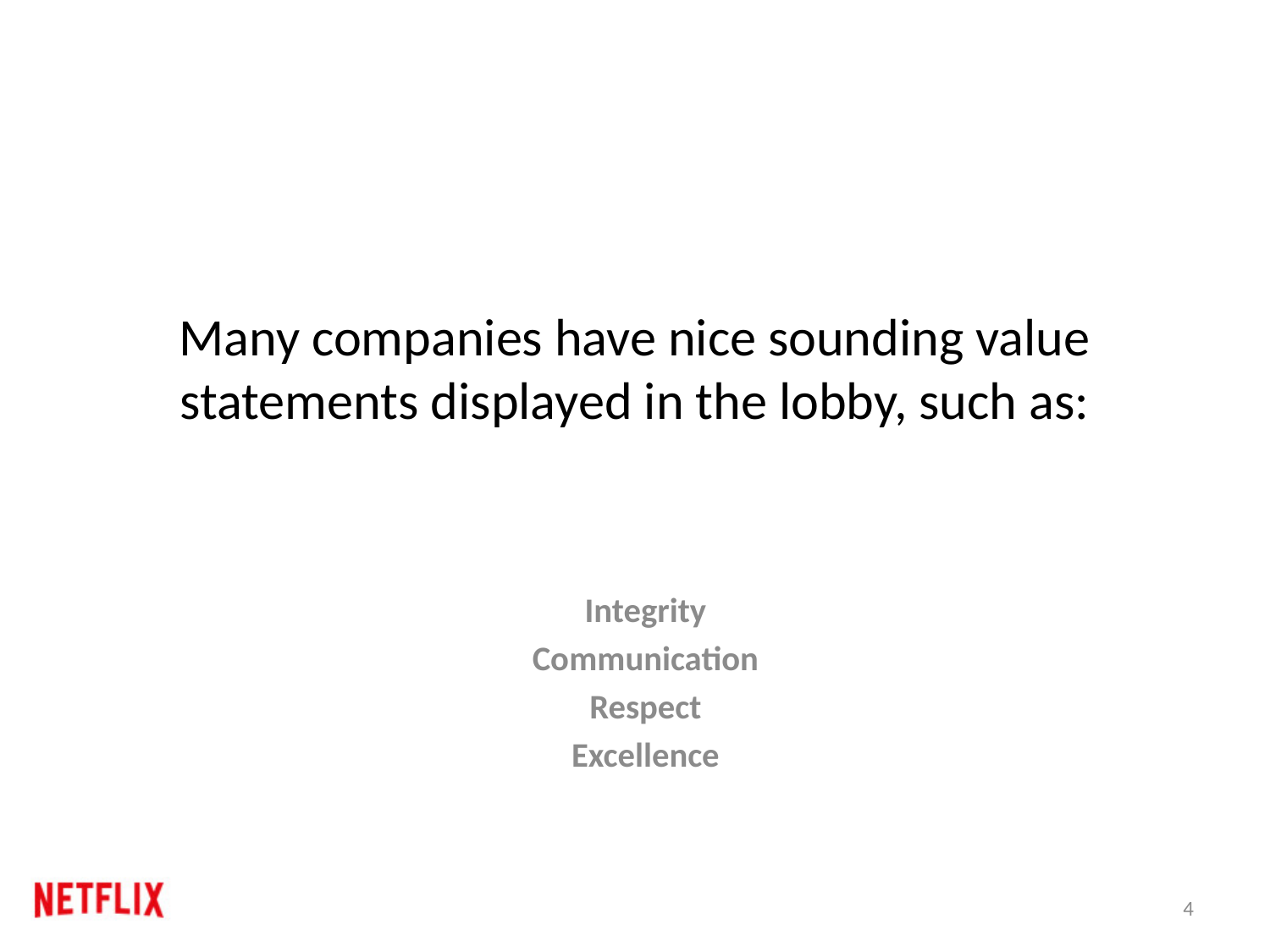

# Many companies have nice sounding value statements displayed in the lobby, such as:
Integrity
Communication
Respect
Excellence
4